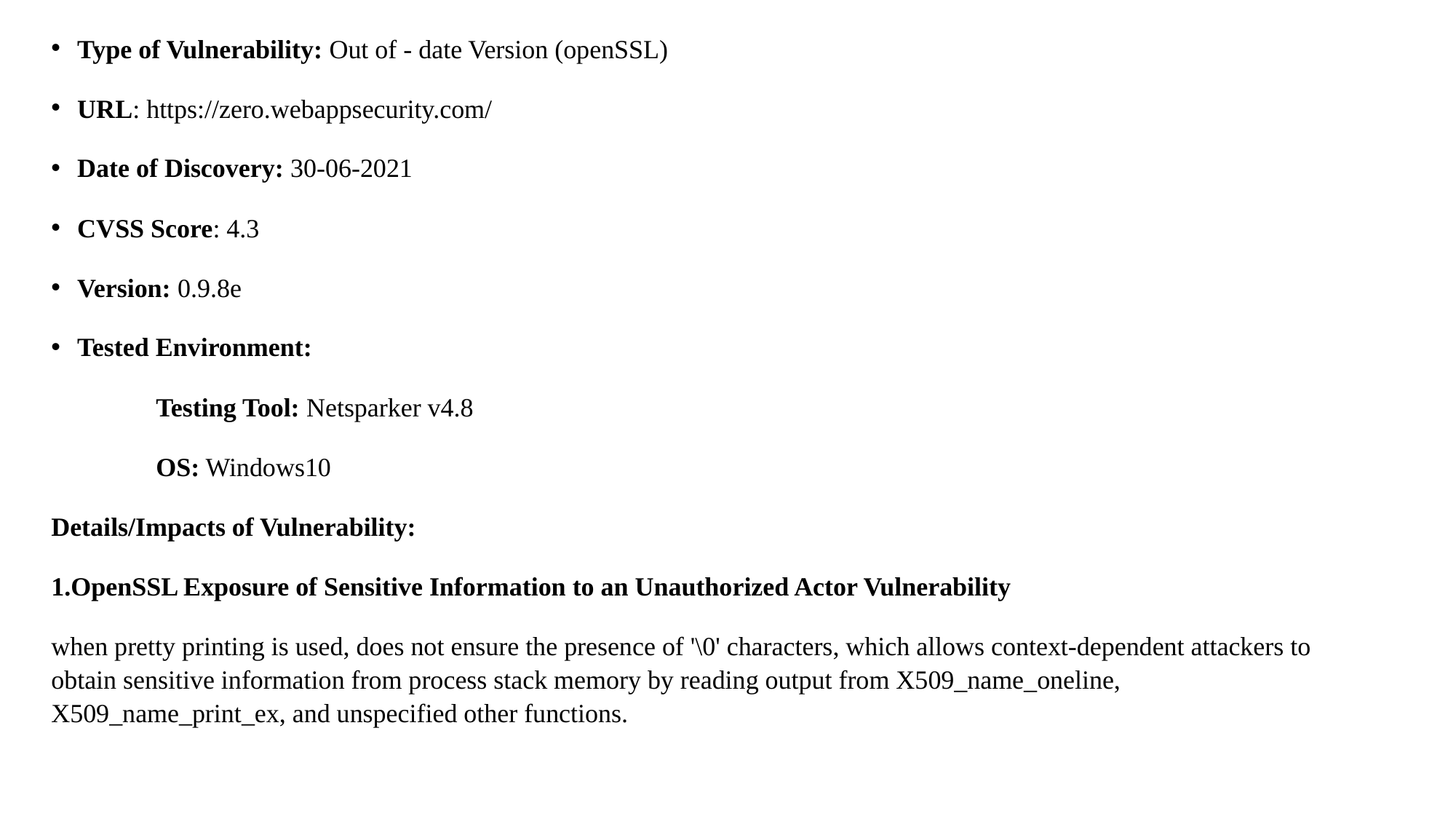

Type of Vulnerability: Out of - date Version (openSSL)
URL: https://zero.webappsecurity.com/
Date of Discovery: 30-06-2021
CVSS Score: 4.3
Version: 0.9.8e
Tested Environment:
	Testing Tool: Netsparker v4.8
	OS: Windows10
Details/Impacts of Vulnerability:
1.OpenSSL Exposure of Sensitive Information to an Unauthorized Actor Vulnerability
when pretty printing is used, does not ensure the presence of '\0' characters, which allows context-dependent attackers to obtain sensitive information from process stack memory by reading output from X509_name_oneline, X509_name_print_ex, and unspecified other functions.